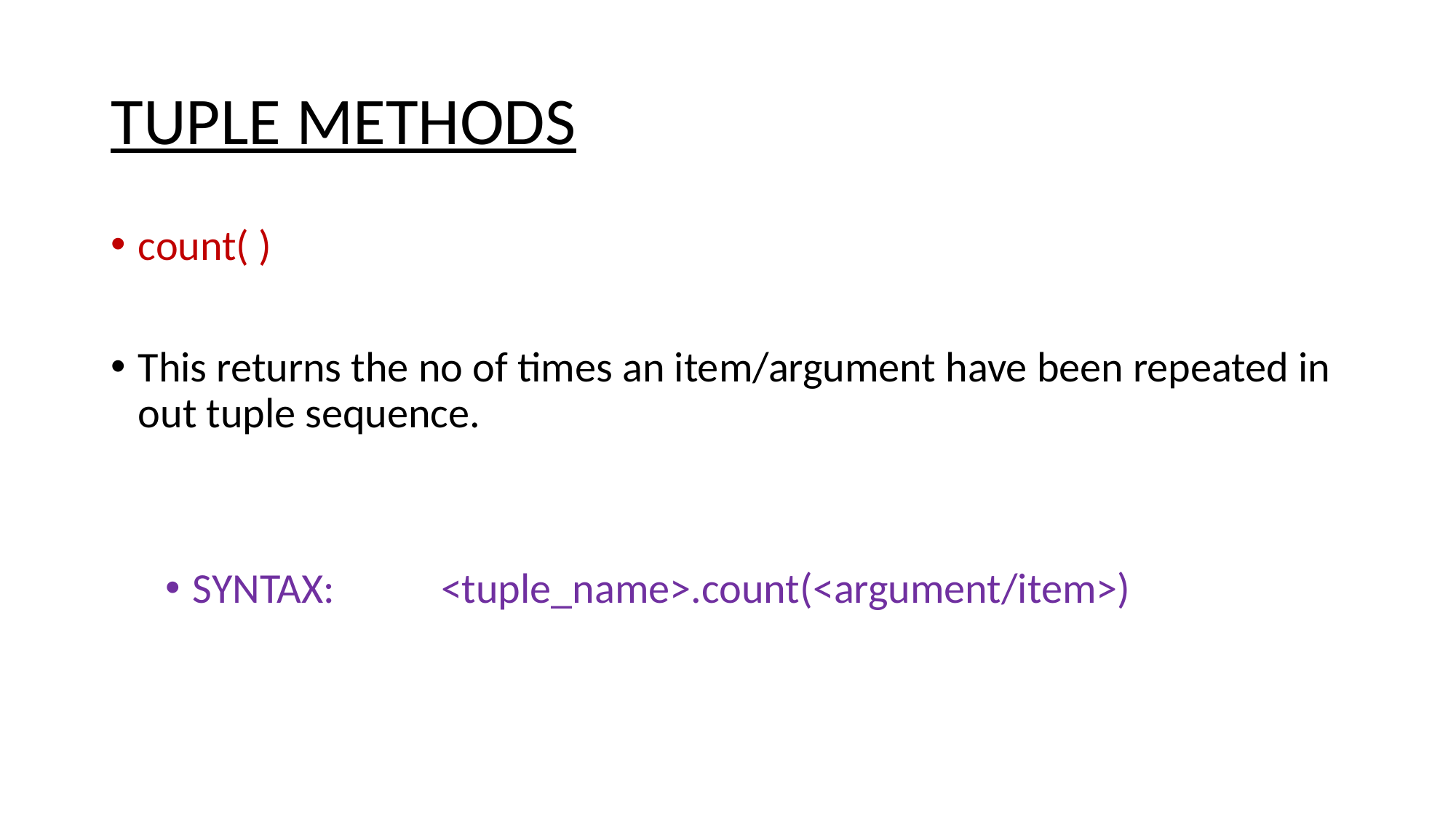

# TUPLE METHODS
count( )

This returns the no of times an item/argument have been repeated in out tuple sequence.

SYNTAX:           <tuple_name>.count(<argument/item>)